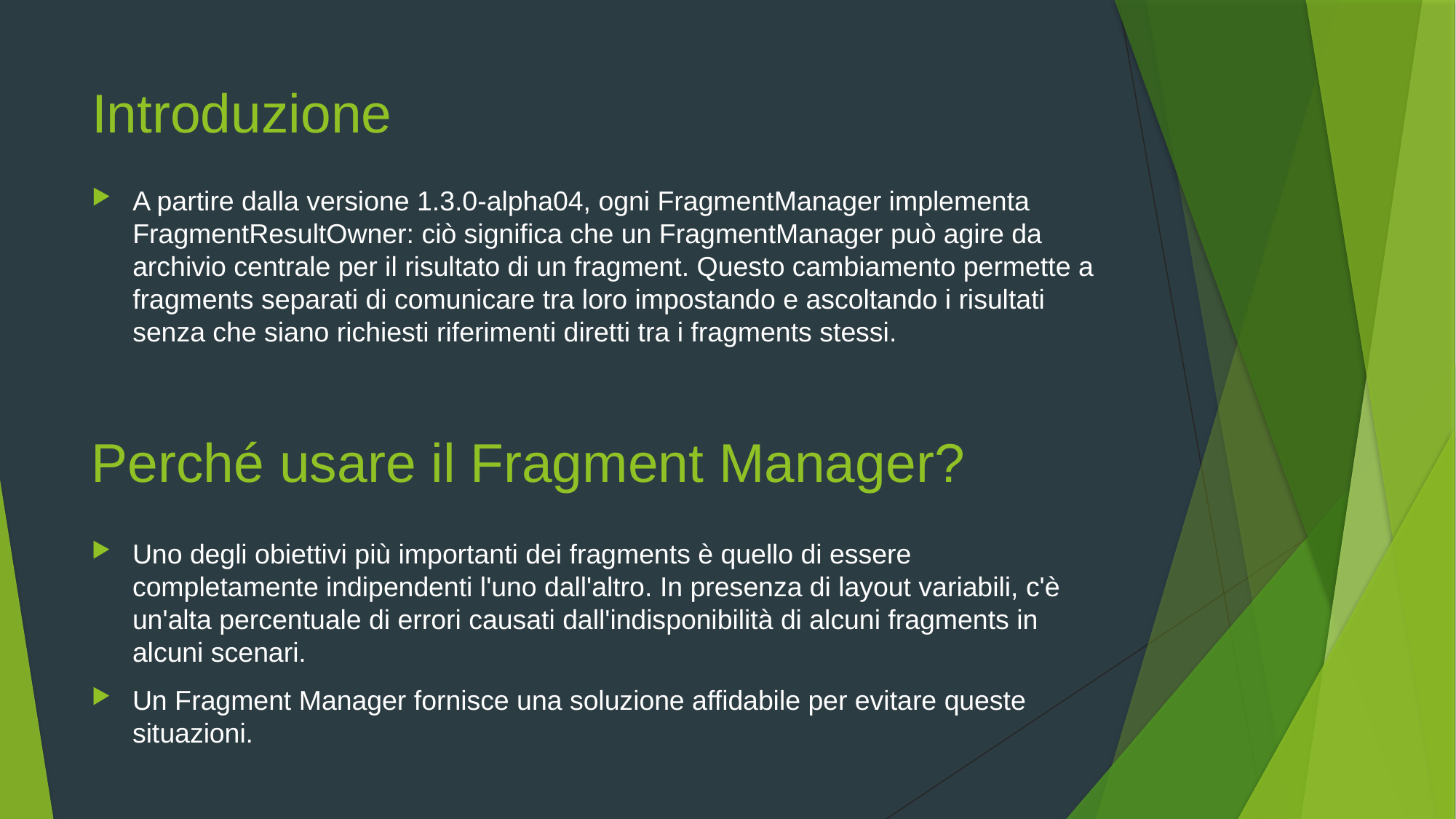

# Introduzione
A partire dalla versione 1.3.0-alpha04, ogni FragmentManager implementa FragmentResultOwner: ciò significa che un FragmentManager può agire da archivio centrale per il risultato di un fragment. Questo cambiamento permette a fragments separati di comunicare tra loro impostando e ascoltando i risultati senza che siano richiesti riferimenti diretti tra i fragments stessi.
Perché usare il Fragment Manager?

Uno degli obiettivi più importanti dei fragments è quello di essere completamente indipendenti l'uno dall'altro. In presenza di layout variabili, c'è un'alta percentuale di errori causati dall'indisponibilità di alcuni fragments in alcuni scenari.
Un Fragment Manager fornisce una soluzione affidabile per evitare queste situazioni.